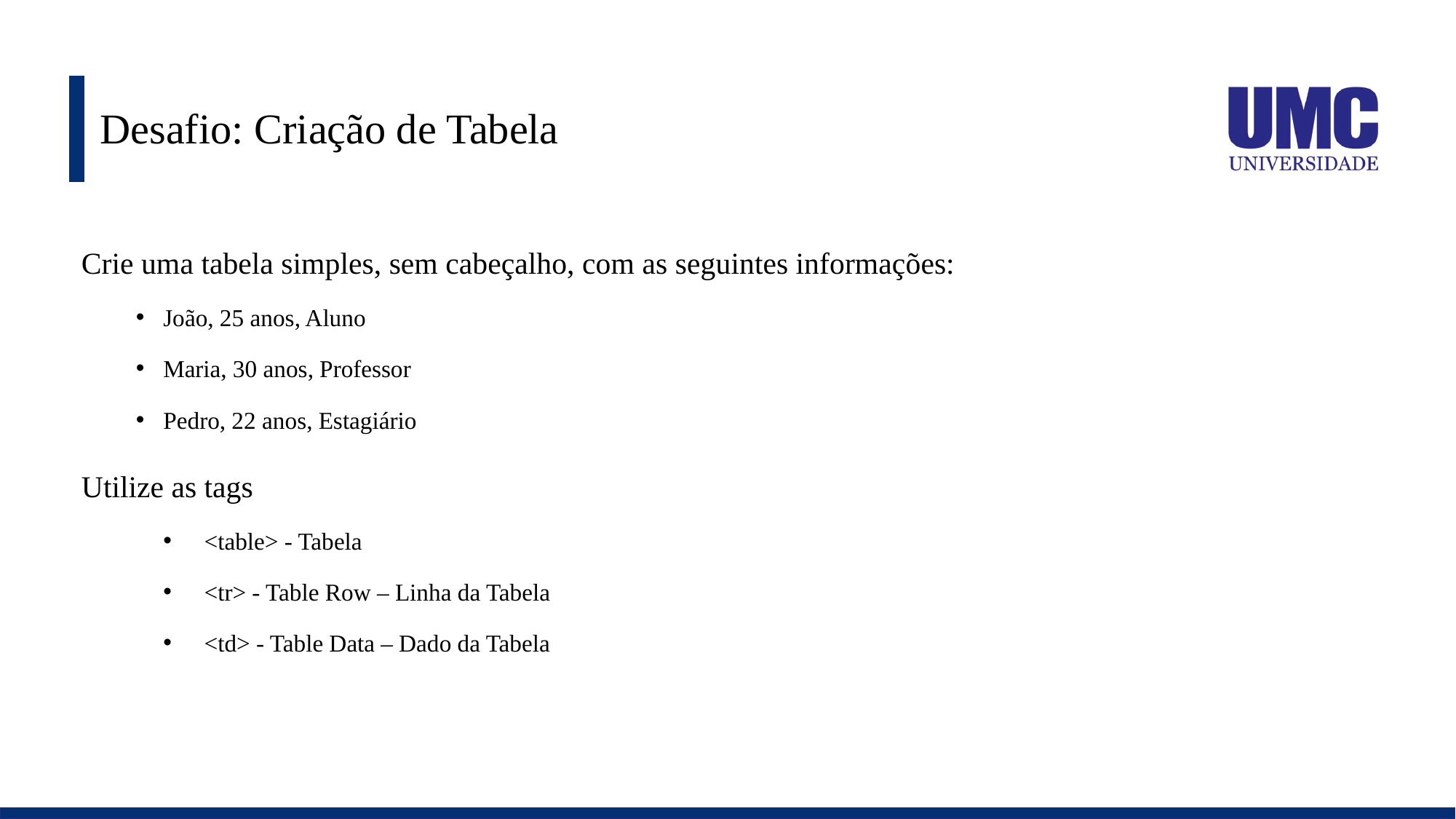

# Desafio: Criação de Tabela
Crie uma tabela simples, sem cabeçalho, com as seguintes informações:
João, 25 anos, Aluno
Maria, 30 anos, Professor
Pedro, 22 anos, Estagiário
Utilize as tags
<table> - Tabela
<tr> - Table Row – Linha da Tabela
<td> - Table Data – Dado da Tabela